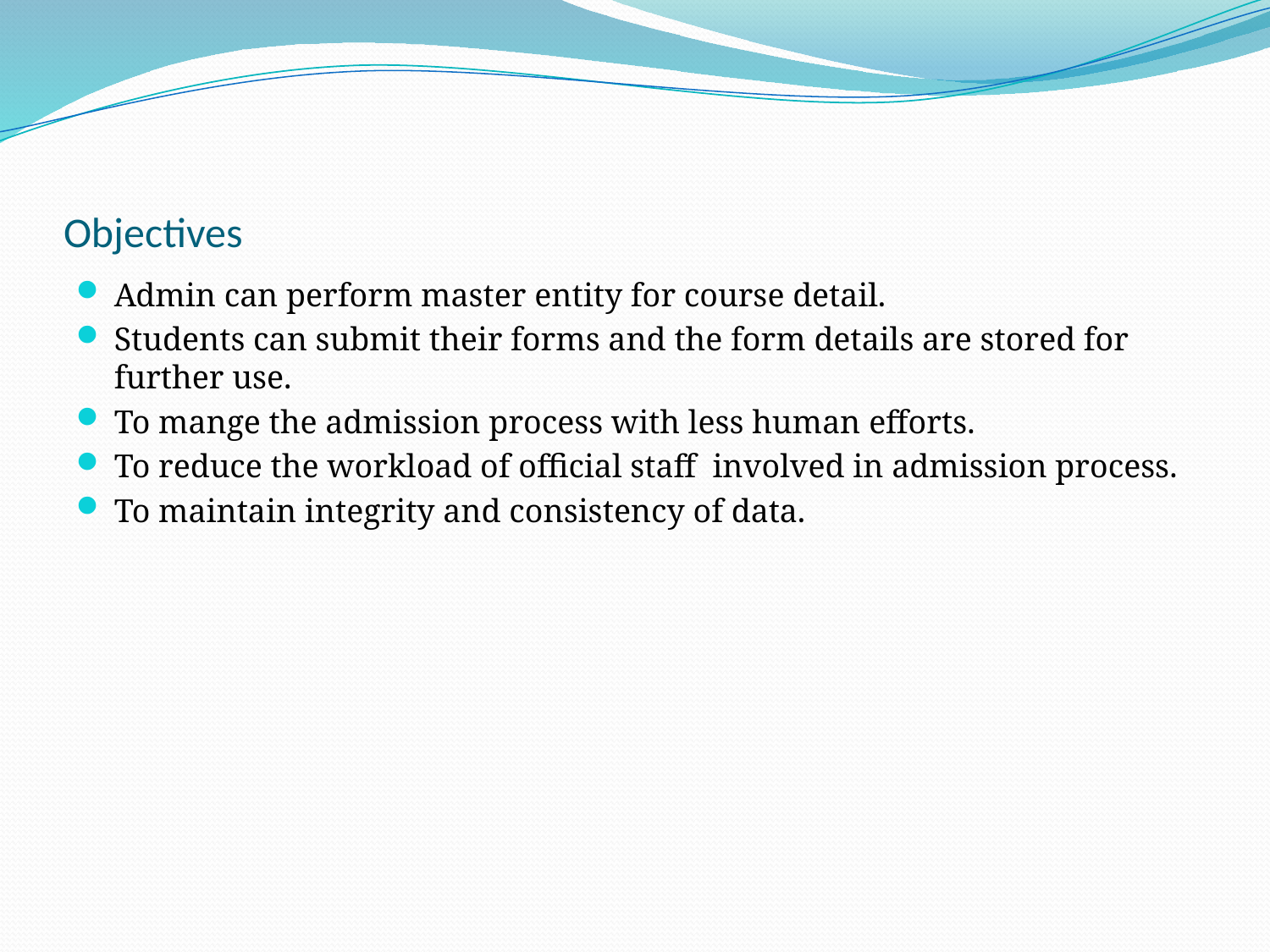

# Objectives
Admin can perform master entity for course detail.
Students can submit their forms and the form details are stored for further use.
To mange the admission process with less human efforts.
To reduce the workload of official staff  involved in admission process.
To maintain integrity and consistency of data.